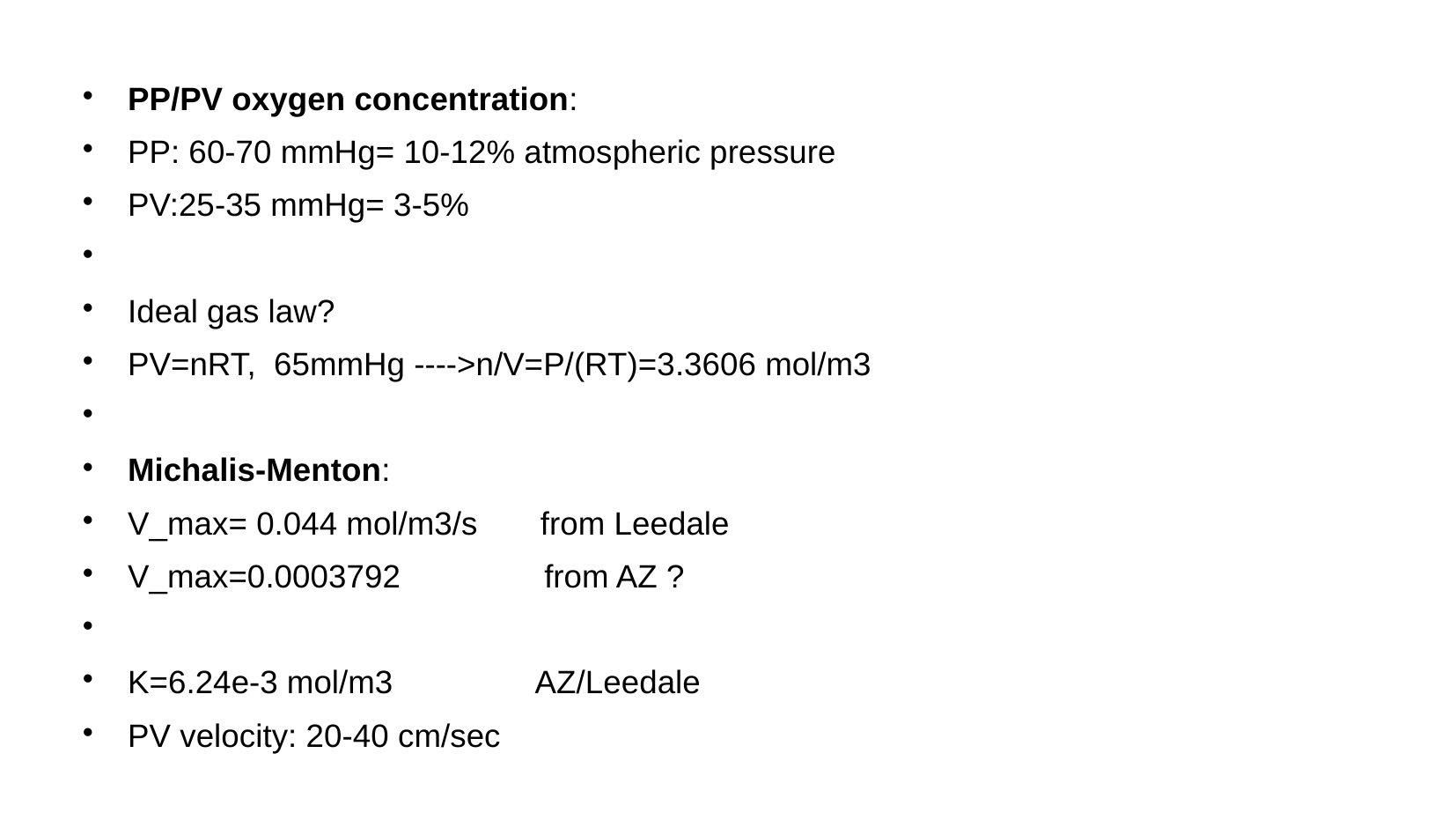

# PP/PV oxygen concentration:
PP: 60-70 mmHg= 10-12% atmospheric pressure
PV:25-35 mmHg= 3-5%

Ideal gas law?
PV=nRT,  65mmHg ---->n/V=P/(RT)=3.3606 mol/m3

Michalis-Menton:
V_max= 0.044 mol/m3/s       from Leedale
V_max=0.0003792                from AZ ?

K=6.24e-3 mol/m3                AZ/Leedale
PV velocity: 20-40 cm/sec